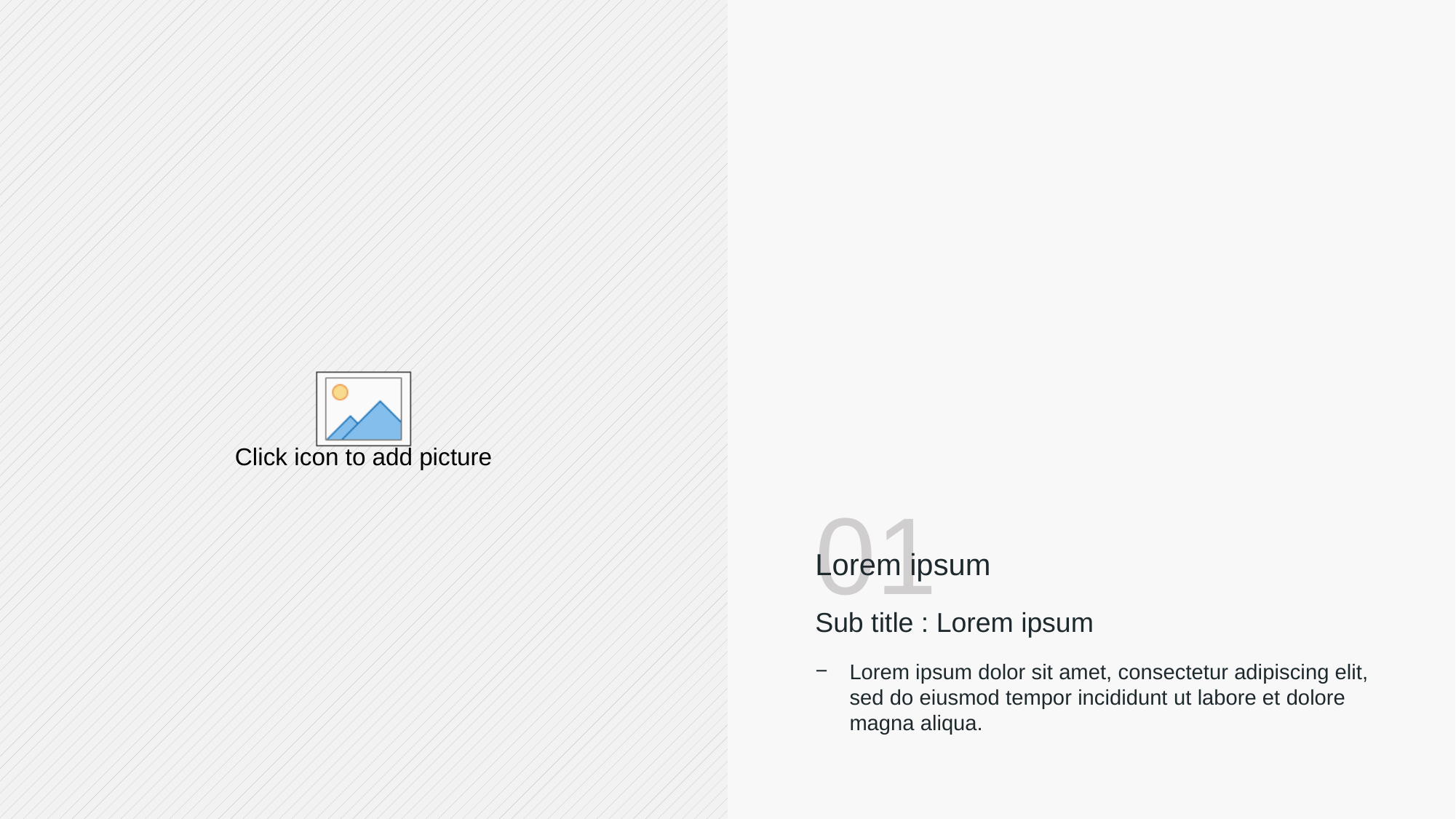

01
Lorem ipsum
Sub title : Lorem ipsum
Lorem ipsum dolor sit amet, consectetur adipiscing elit, sed do eiusmod tempor incididunt ut labore et dolore magna aliqua.